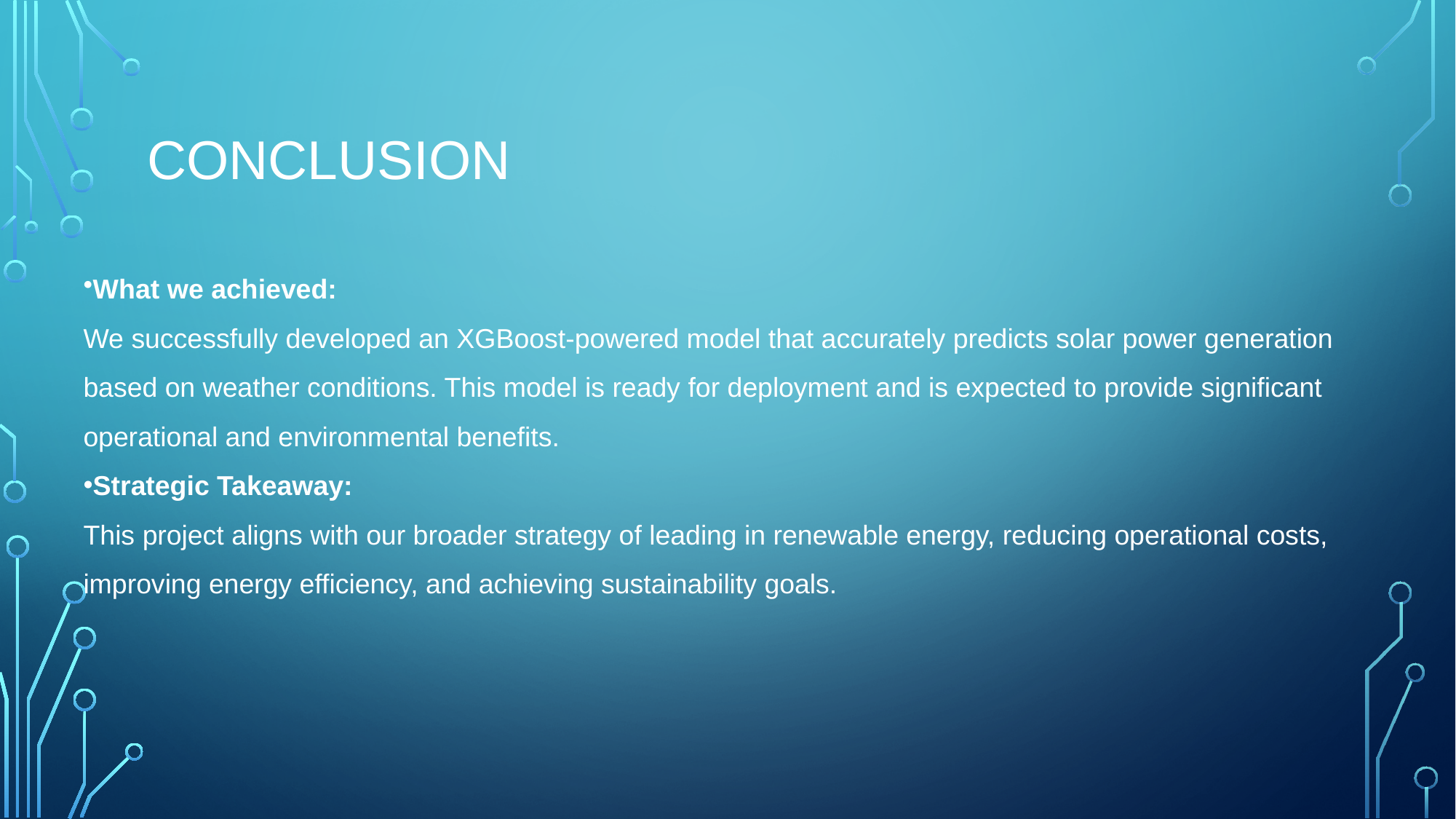

# Conclusion
What we achieved:
We successfully developed an XGBoost-powered model that accurately predicts solar power generation based on weather conditions. This model is ready for deployment and is expected to provide significant operational and environmental benefits.
Strategic Takeaway:
This project aligns with our broader strategy of leading in renewable energy, reducing operational costs, improving energy efficiency, and achieving sustainability goals.